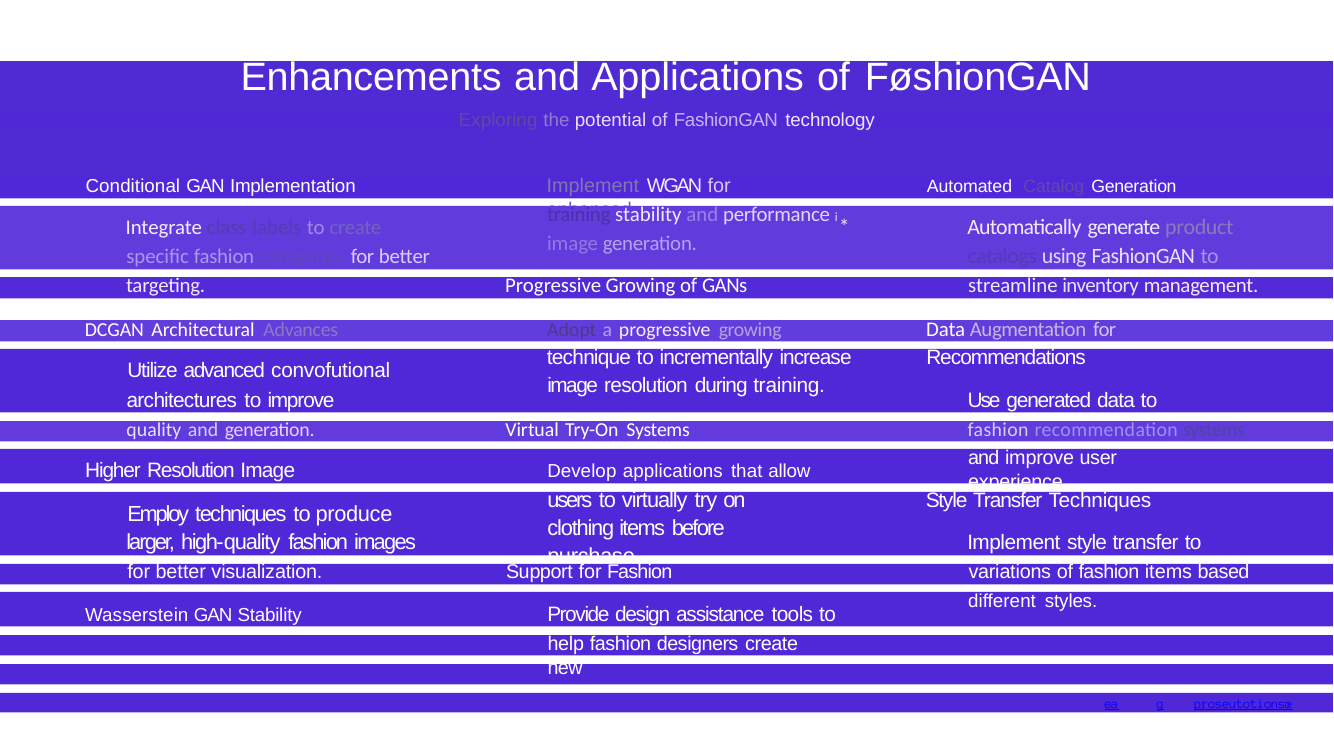

# Enhancements and Applications of FøshionGAN
Exploring the potential of FashionGAN technology
Implement WGAN for enhanced
Conditional GAN Implementation
Automated Catalog Generation

training stability and performance i
image generation.

Integrate class labels to create specific fashion categories for better
Automatically generate product catalogs using FashionGAN to
*
targeting.
Progressive Growing of GANs
streamline inventory management.

Data Augmentation for
DCGAN Architectural Advances
Adopt a progressive growing

technique to incrementally increase image resolution during training.
Recommendations

Utilize advanced convofutional architectures to improve image
Use generated data to enhance
quality and generation.
Virtual Try-On Systems
fashion recommendation systems

and improve user experience.

Higher Resolution Image Generation
Develop applications that allow
users to virtually try on clothing items before purchase.
Style Transfer Techniques
Implement style transfer to create

Employ techniques to produce larger, high-quality fashion images
for better visualization.
Support for Fashion Designers
variations of fashion items based on

different styles.

Provide design assistance tools to
Wasserstein GAN Stability
help fashion designers create new
clothing ideas.

ea
g
proseutotionsœ